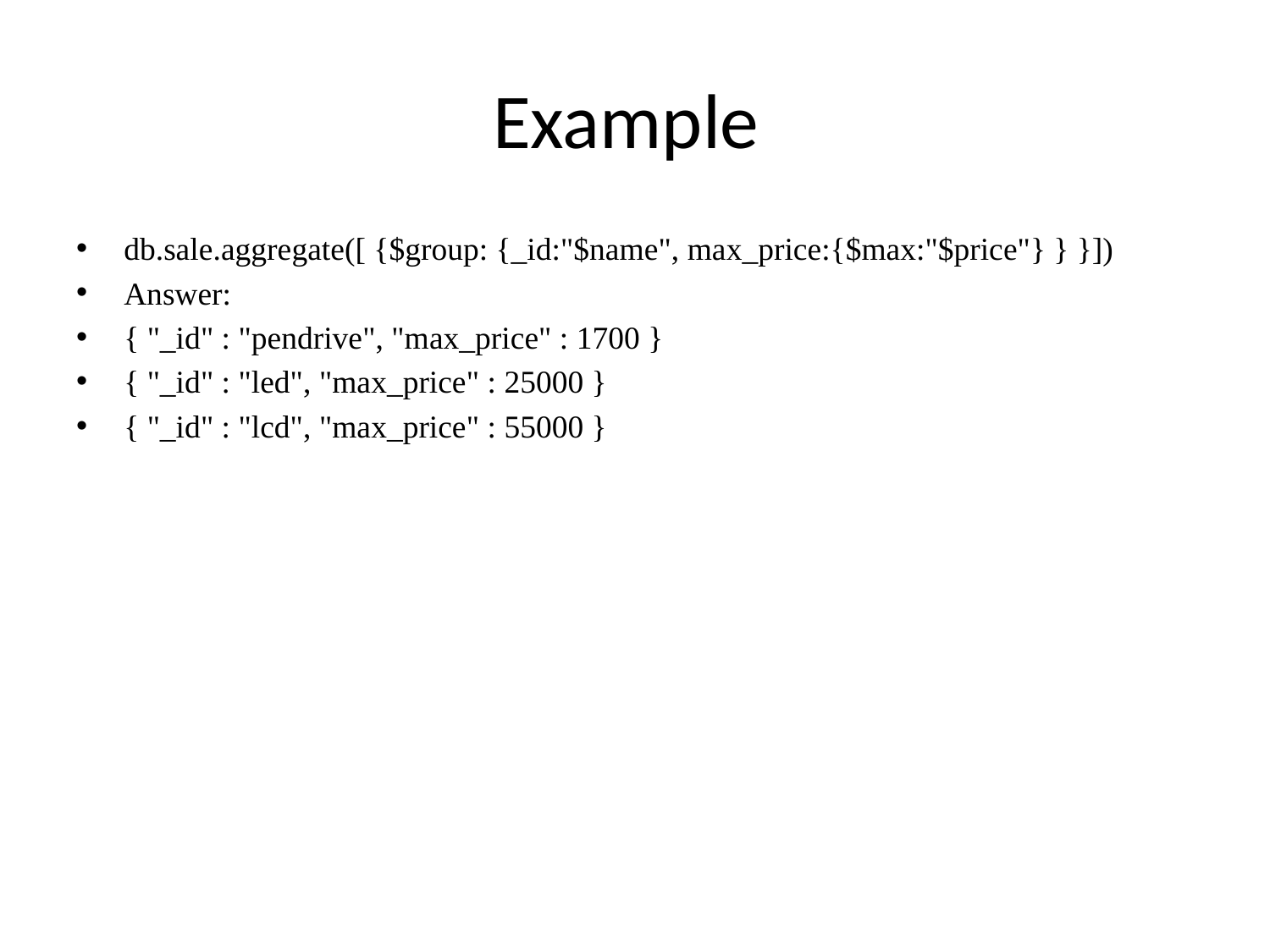

# Example
db.sale.aggregate([ {$group: {_id:"$name", max_price:{$max:"$price"} } }])
Answer:
{ "_id" : "pendrive", "max_price" : 1700 }
{ "_id" : "led", "max_price" : 25000 }
{ "_id" : "lcd", "max_price" : 55000 }